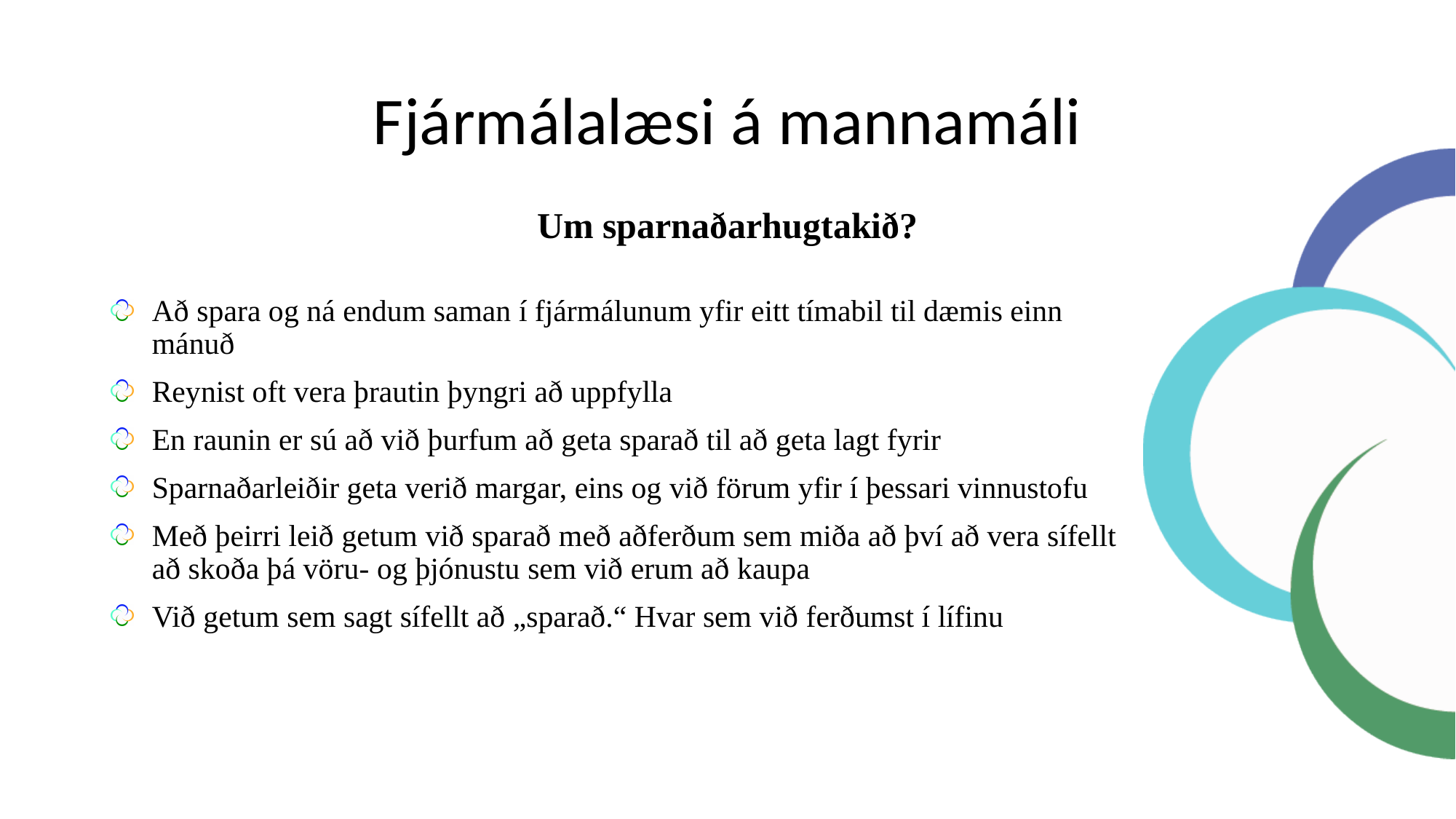

# Fjármálalæsi á mannamáli
Um sparnaðarhugtakið?
Að spara og ná endum saman í fjármálunum yfir eitt tímabil til dæmis einn mánuð
Reynist oft vera þrautin þyngri að uppfylla
En raunin er sú að við þurfum að geta sparað til að geta lagt fyrir
Sparnaðarleiðir geta verið margar, eins og við förum yfir í þessari vinnustofu
Með þeirri leið getum við sparað með aðferðum sem miða að því að vera sífellt að skoða þá vöru- og þjónustu sem við erum að kaupa
Við getum sem sagt sífellt að „sparað.“ Hvar sem við ferðumst í lífinu